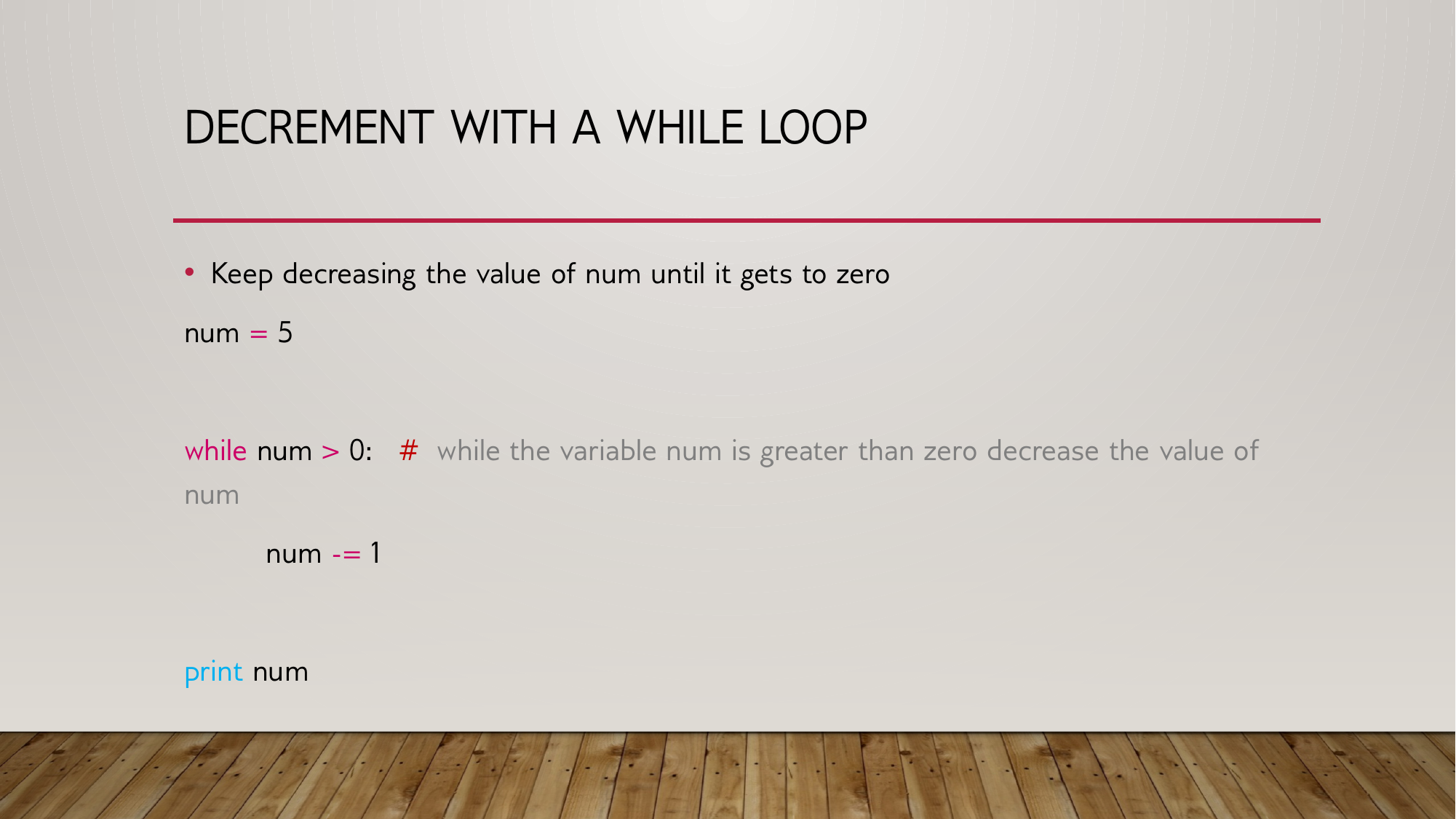

# Decrement With a While loop
Keep decreasing the value of num until it gets to zero
num = 5

while num > 0:   #  while the variable num is greater than zero decrease the value of num
         num -= 1

print num